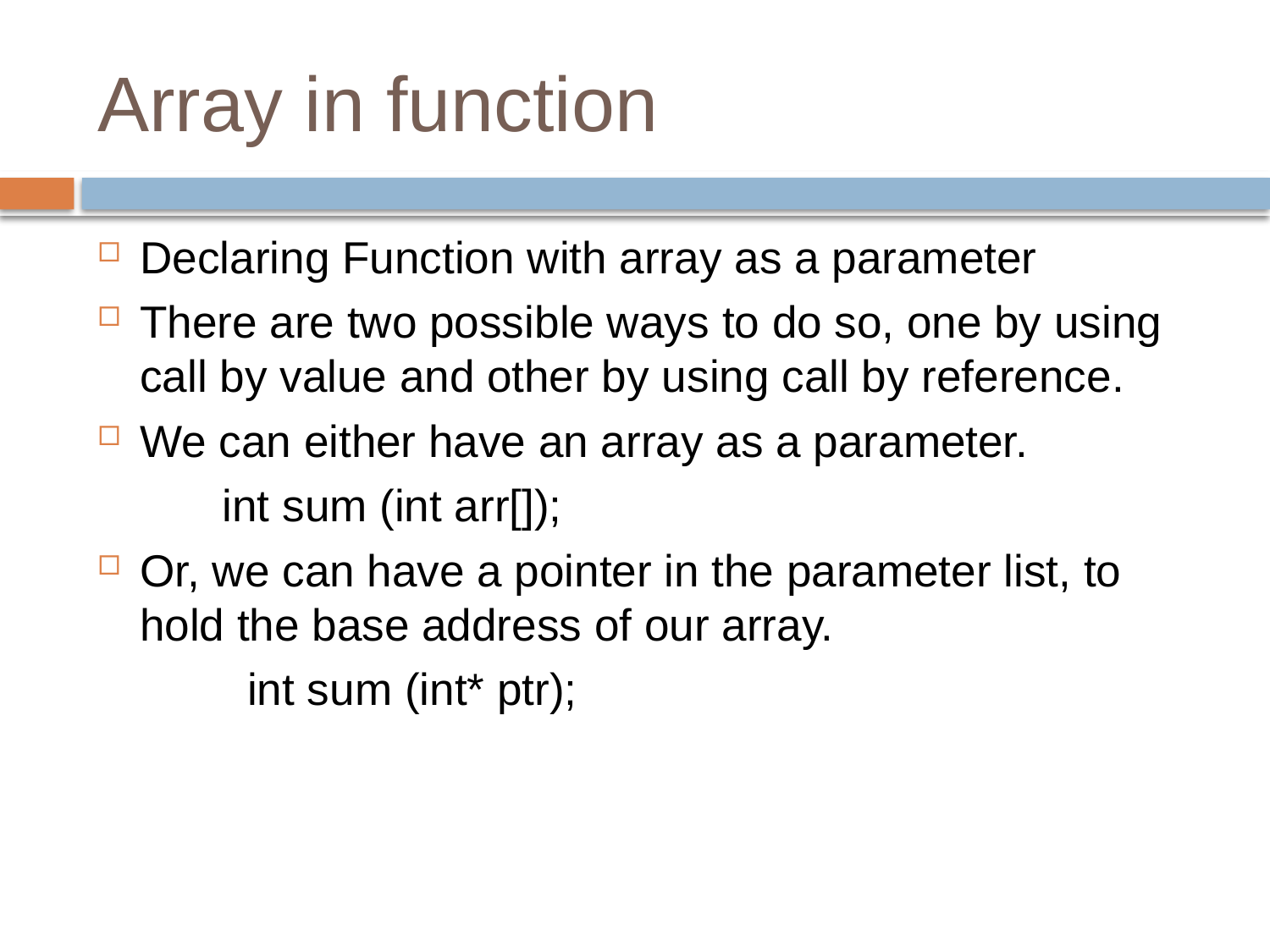

# Array in function
Declaring Function with array as a parameter
There are two possible ways to do so, one by using call by value and other by using call by reference.
We can either have an array as a parameter.
          int sum (int arr[]);
Or, we can have a pointer in the parameter list, to hold the base address of our array.
            int sum (int* ptr);